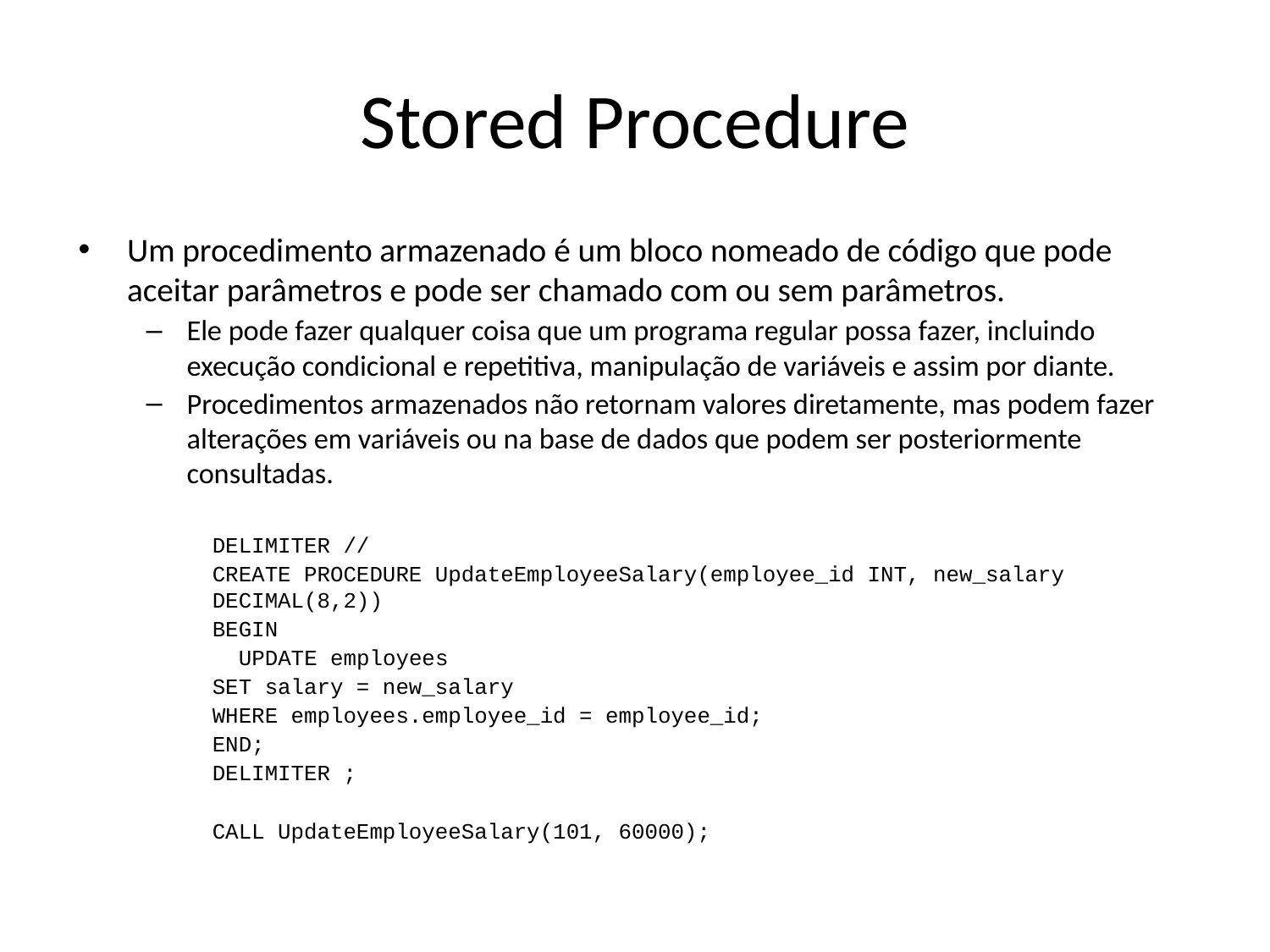

# Stored Procedure
Um procedimento armazenado é um bloco nomeado de código que pode aceitar parâmetros e pode ser chamado com ou sem parâmetros.
Ele pode fazer qualquer coisa que um programa regular possa fazer, incluindo execução condicional e repetitiva, manipulação de variáveis e assim por diante.
Procedimentos armazenados não retornam valores diretamente, mas podem fazer alterações em variáveis ou na base de dados que podem ser posteriormente consultadas.

DELIMITER //
CREATE PROCEDURE UpdateEmployeeSalary(employee_id INT, new_salary DECIMAL(8,2))
BEGIN
  UPDATE employees
SET salary = new_salary
WHERE employees.employee_id = employee_id;
END;
DELIMITER ;

CALL UpdateEmployeeSalary(101, 60000);